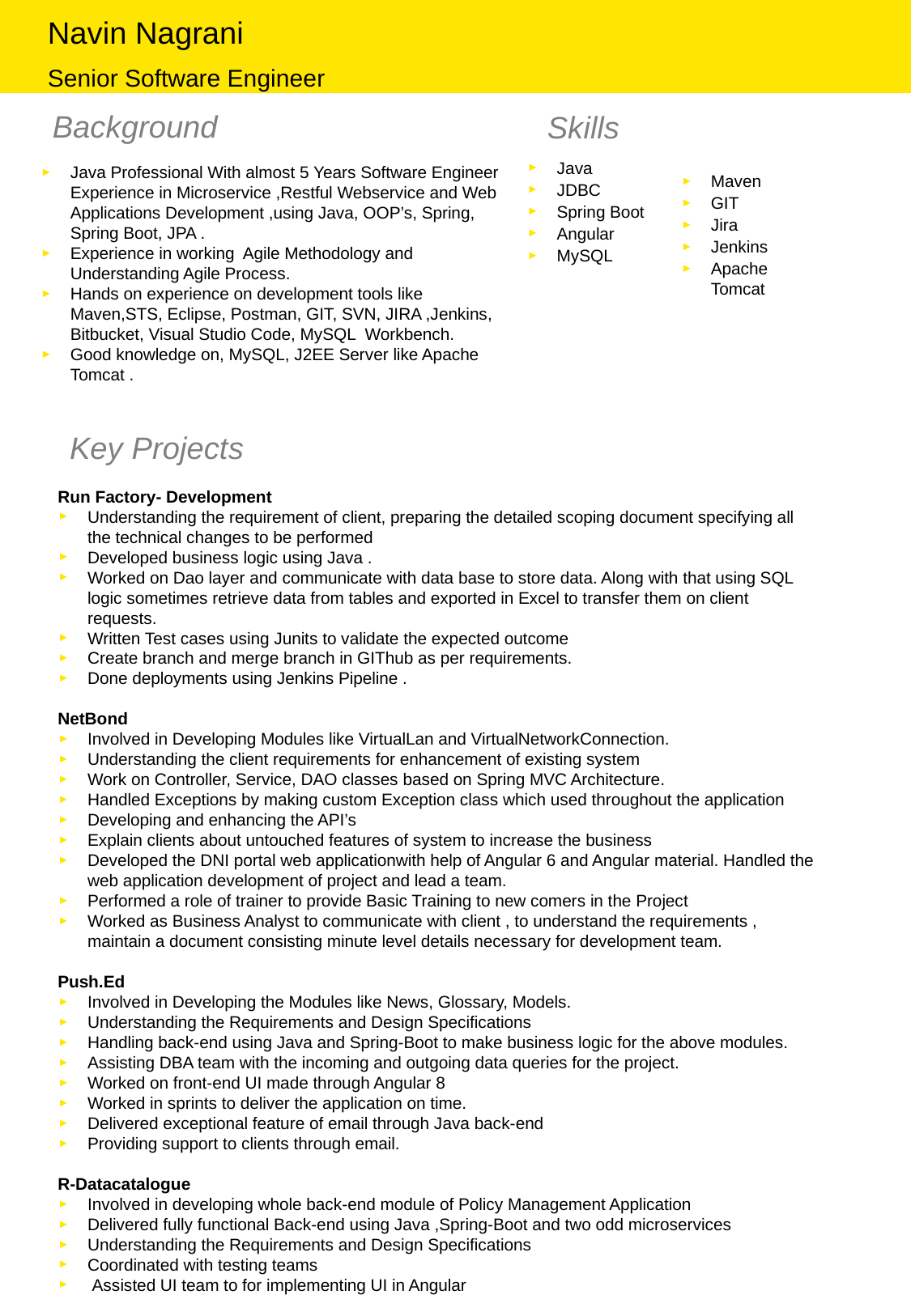

Navin Nagrani
Senior Software Engineer
Background
Skills

Maven
GIT
Jira
Jenkins
Apache Tomcat

Java
JDBC
Spring Boot
Angular
MySQL
Java Professional With almost 5 Years Software Engineer Experience in Microservice ,Restful Webservice and Web  Applications Development ,using Java, OOP’s, Spring, Spring Boot, JPA .
Experience in working  Agile Methodology and Understanding Agile Process.
Hands on experience on development tools like Maven,STS, Eclipse, Postman, GIT, SVN, JIRA ,Jenkins, Bitbucket, Visual Studio Code, MySQL  Workbench.
Good knowledge on, MySQL, J2EE Server like Apache Tomcat .

Key Projects
Run Factory- Development
Understanding the requirement of client, preparing the detailed scoping document specifying all the technical changes to be performed
Developed business logic using Java .
Worked on Dao layer and communicate with data base to store data. Along with that using SQL logic sometimes retrieve data from tables and exported in Excel to transfer them on client requests.
Written Test cases using Junits to validate the expected outcome
Create branch and merge branch in GIThub as per requirements.
Done deployments using Jenkins Pipeline .

NetBond
Involved in Developing Modules like VirtualLan and VirtualNetworkConnection.
Understanding the client requirements for enhancement of existing system
Work on Controller, Service, DAO classes based on Spring MVC Architecture.
Handled Exceptions by making custom Exception class which used throughout the application
Developing and enhancing the API’s
Explain clients about untouched features of system to increase the business
Developed the DNI portal web applicationwith help of Angular 6 and Angular material. Handled the web application development of project and lead a team.
Performed a role of trainer to provide Basic Training to new comers in the Project
Worked as Business Analyst to communicate with client , to understand the requirements , maintain a document consisting minute level details necessary for development team.

Push.Ed
Involved in Developing the Modules like News, Glossary, Models.
Understanding the Requirements and Design Specifications
Handling back-end using Java and Spring-Boot to make business logic for the above modules.
Assisting DBA team with the incoming and outgoing data queries for the project.
Worked on front-end UI made through Angular 8
Worked in sprints to deliver the application on time.
Delivered exceptional feature of email through Java back-end
Providing support to clients through email.

R-Datacatalogue
Involved in developing whole back-end module of Policy Management Application
Delivered fully functional Back-end using Java ,Spring-Boot and two odd microservices
Understanding the Requirements and Design Specifications
Coordinated with testing teams
 Assisted UI team to for implementing UI in Angular